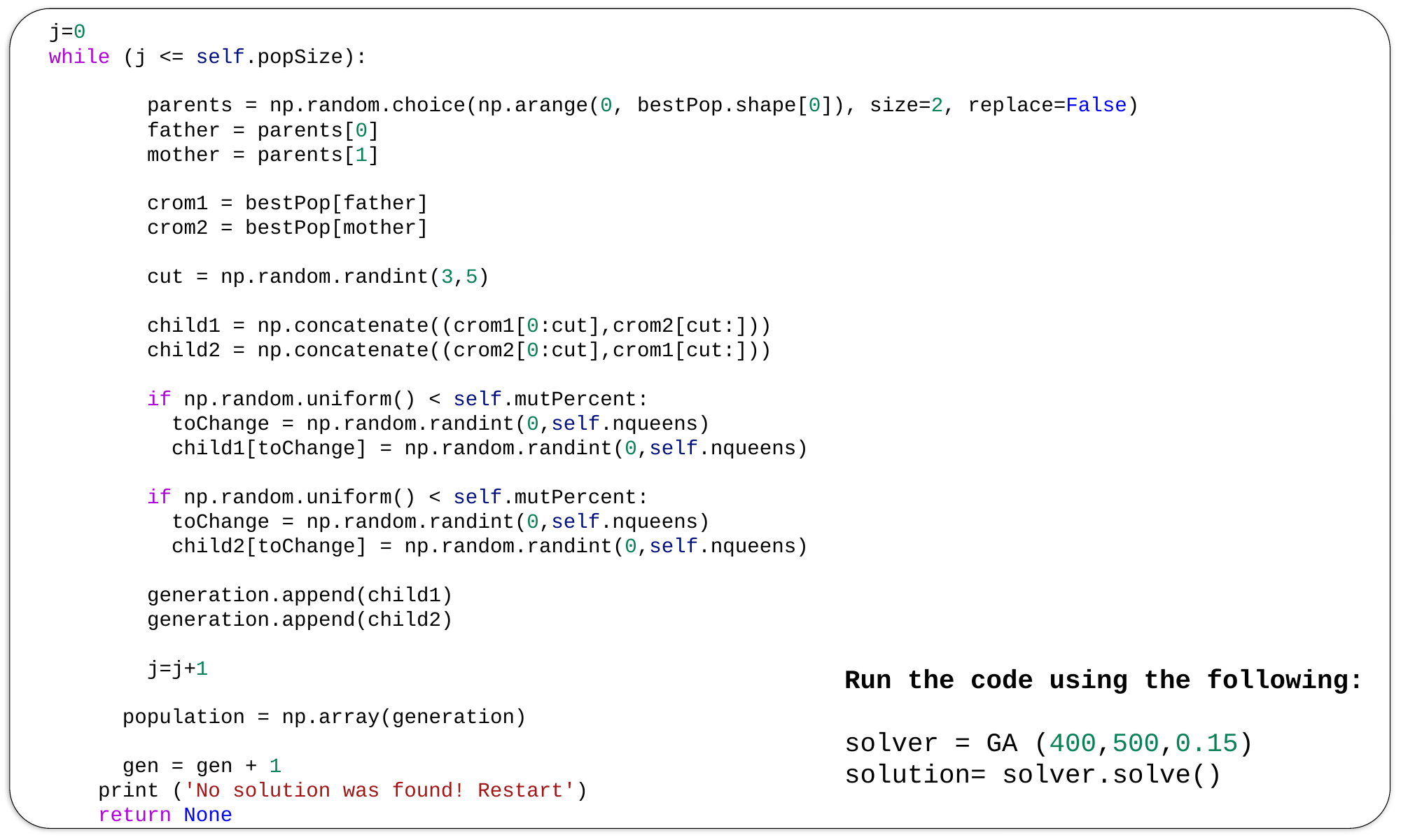

j=0
while (j <= self.popSize):
        parents = np.random.choice(np.arange(0, bestPop.shape[0]), size=2, replace=False)
        father = parents[0]
        mother = parents[1]
        crom1 = bestPop[father]
        crom2 = bestPop[mother]
        cut = np.random.randint(3,5)
        child1 = np.concatenate((crom1[0:cut],crom2[cut:]))
        child2 = np.concatenate((crom2[0:cut],crom1[cut:]))
        if np.random.uniform() < self.mutPercent:
          toChange = np.random.randint(0,self.nqueens)
          child1[toChange] = np.random.randint(0,self.nqueens)
        if np.random.uniform() < self.mutPercent:
          toChange = np.random.randint(0,self.nqueens)
          child2[toChange] = np.random.randint(0,self.nqueens)
        generation.append(child1)
        generation.append(child2)
        j=j+1
      population = np.array(generation)
      gen = gen + 1
    print ('No solution was found! Restart')
    return None
Run the code using the following:
solver = GA (400,500,0.15)
solution= solver.solve()